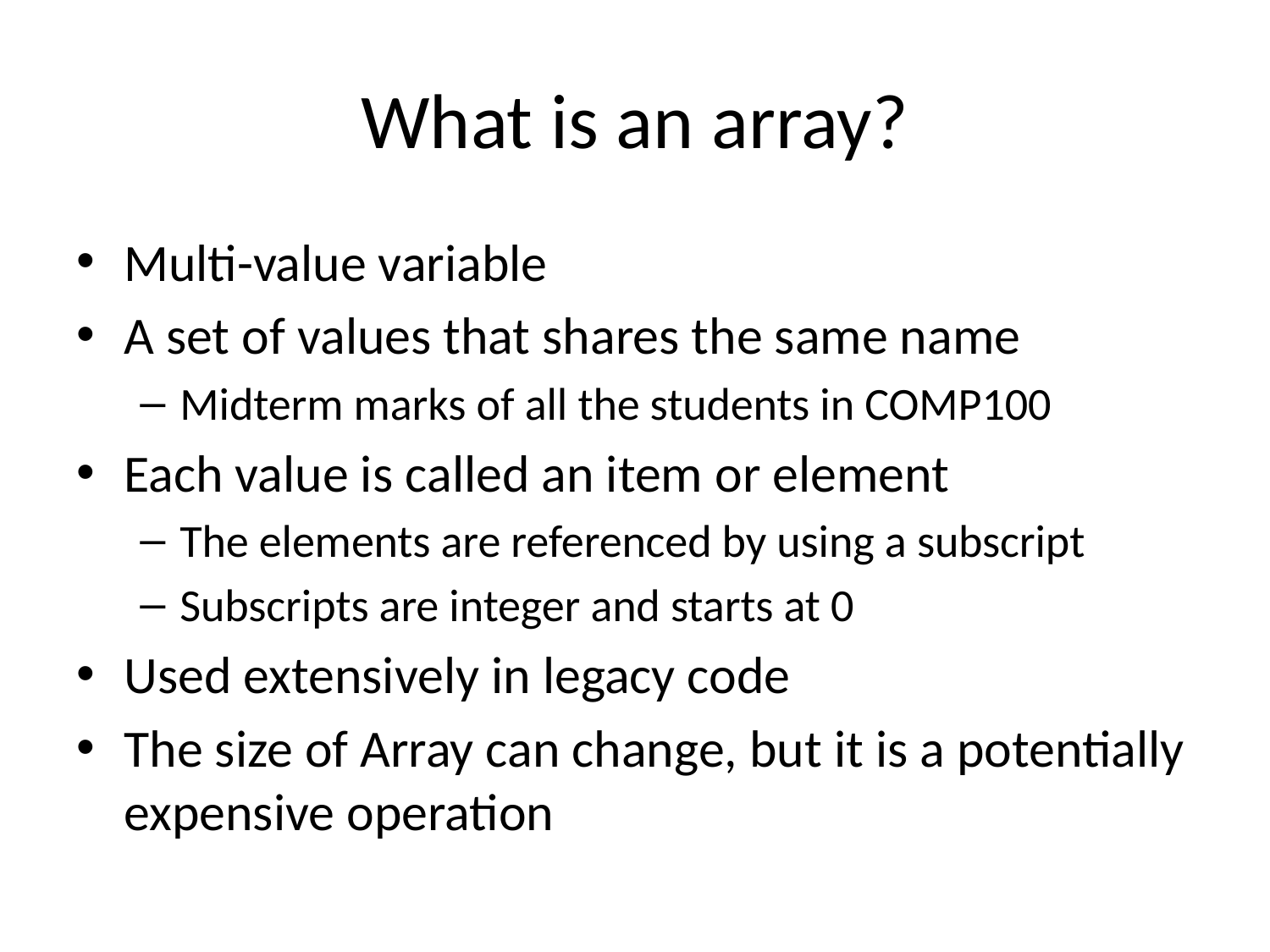

# What is an array?
Multi-value variable
A set of values that shares the same name
Midterm marks of all the students in COMP100
Each value is called an item or element
The elements are referenced by using a subscript
Subscripts are integer and starts at 0
Used extensively in legacy code
The size of Array can change, but it is a potentially expensive operation